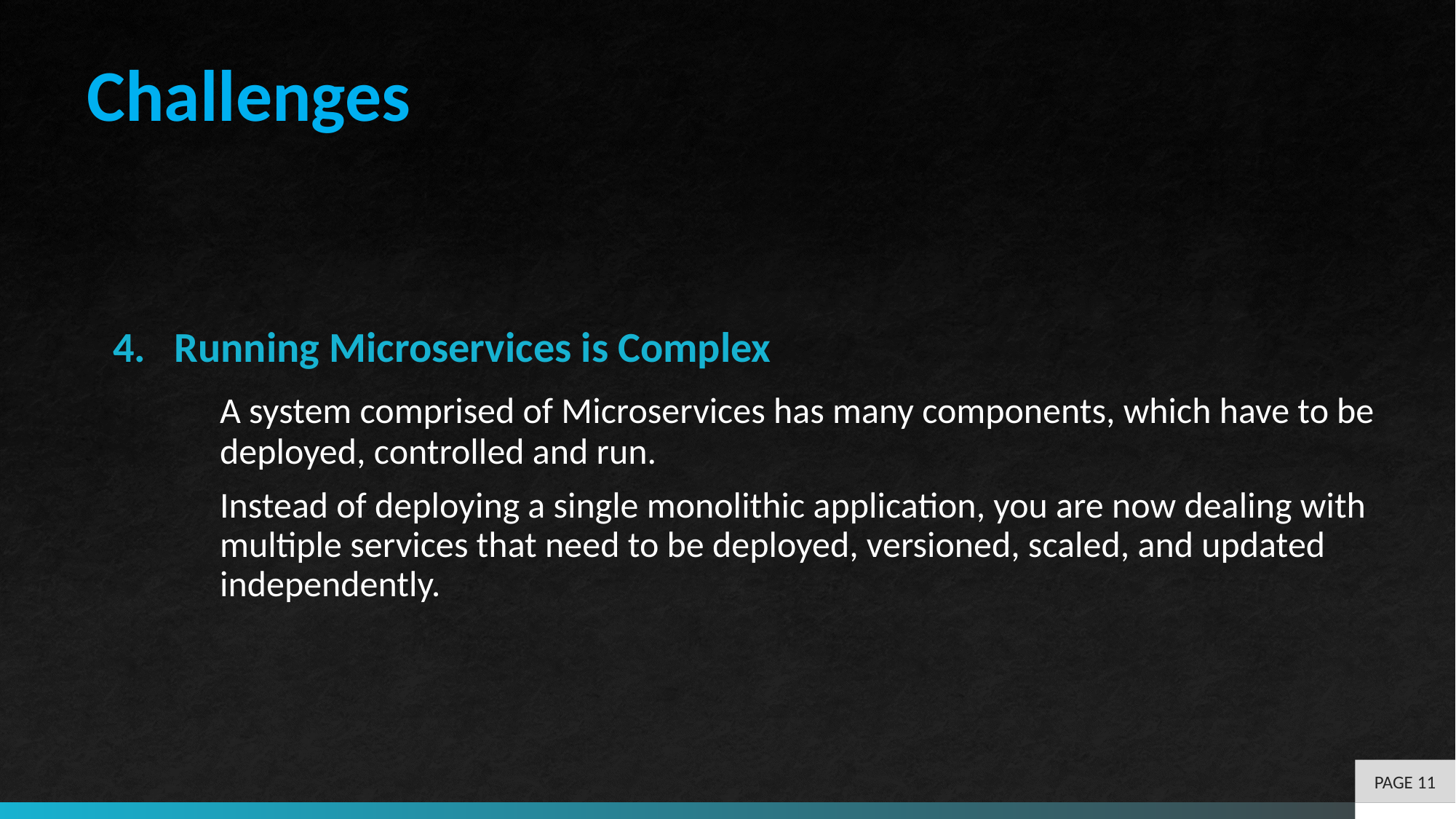

Challenges
Running Microservices is Complex
	A system comprised of Microservices has many components, which have to be deployed, controlled and run.
	Instead of deploying a single monolithic application, you are now dealing with multiple services that need to be deployed, versioned, scaled, and updated independently.
PAGE 11